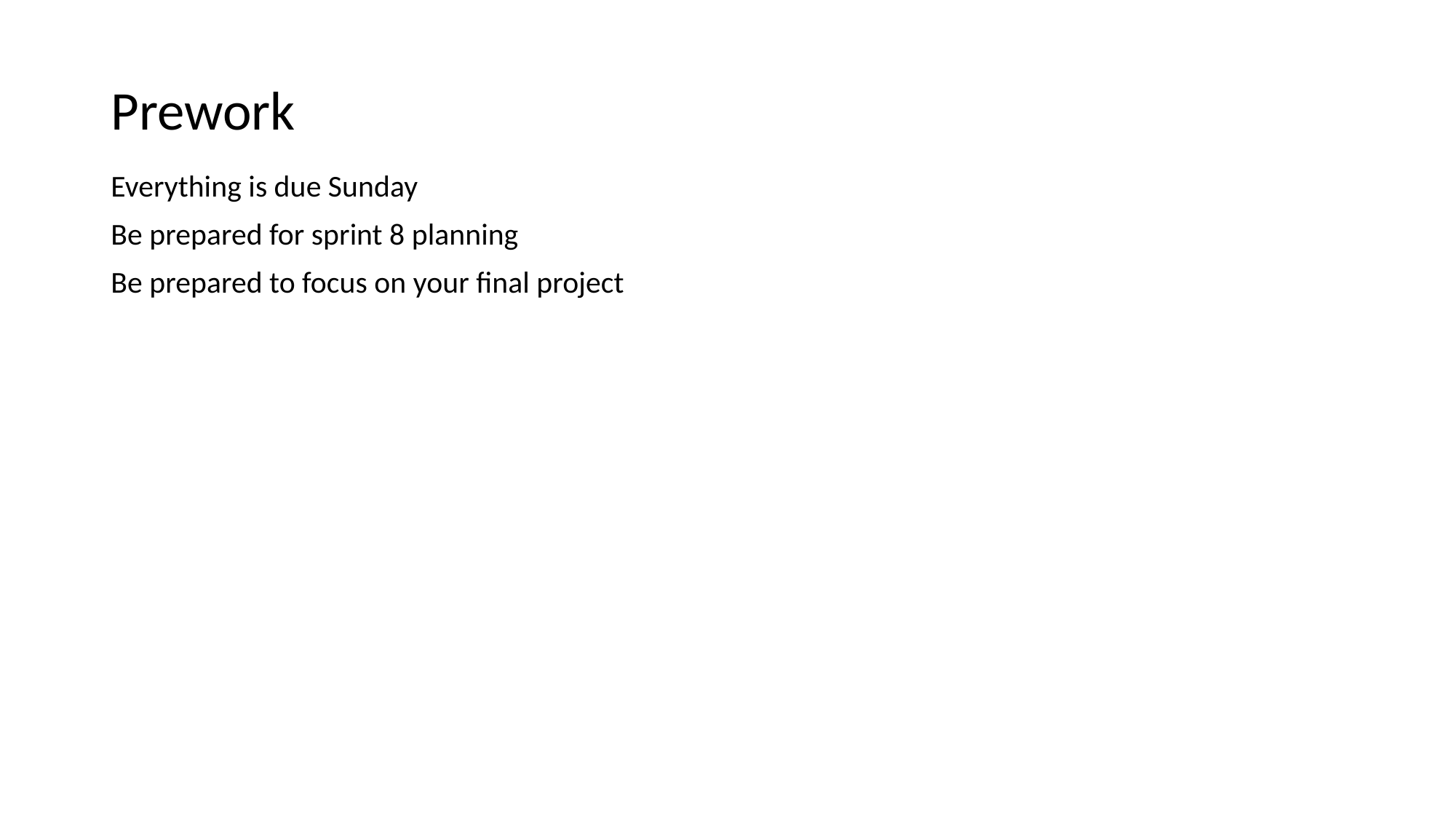

# Prework
Everything is due Sunday
Be prepared for sprint 8 planning
Be prepared to focus on your final project